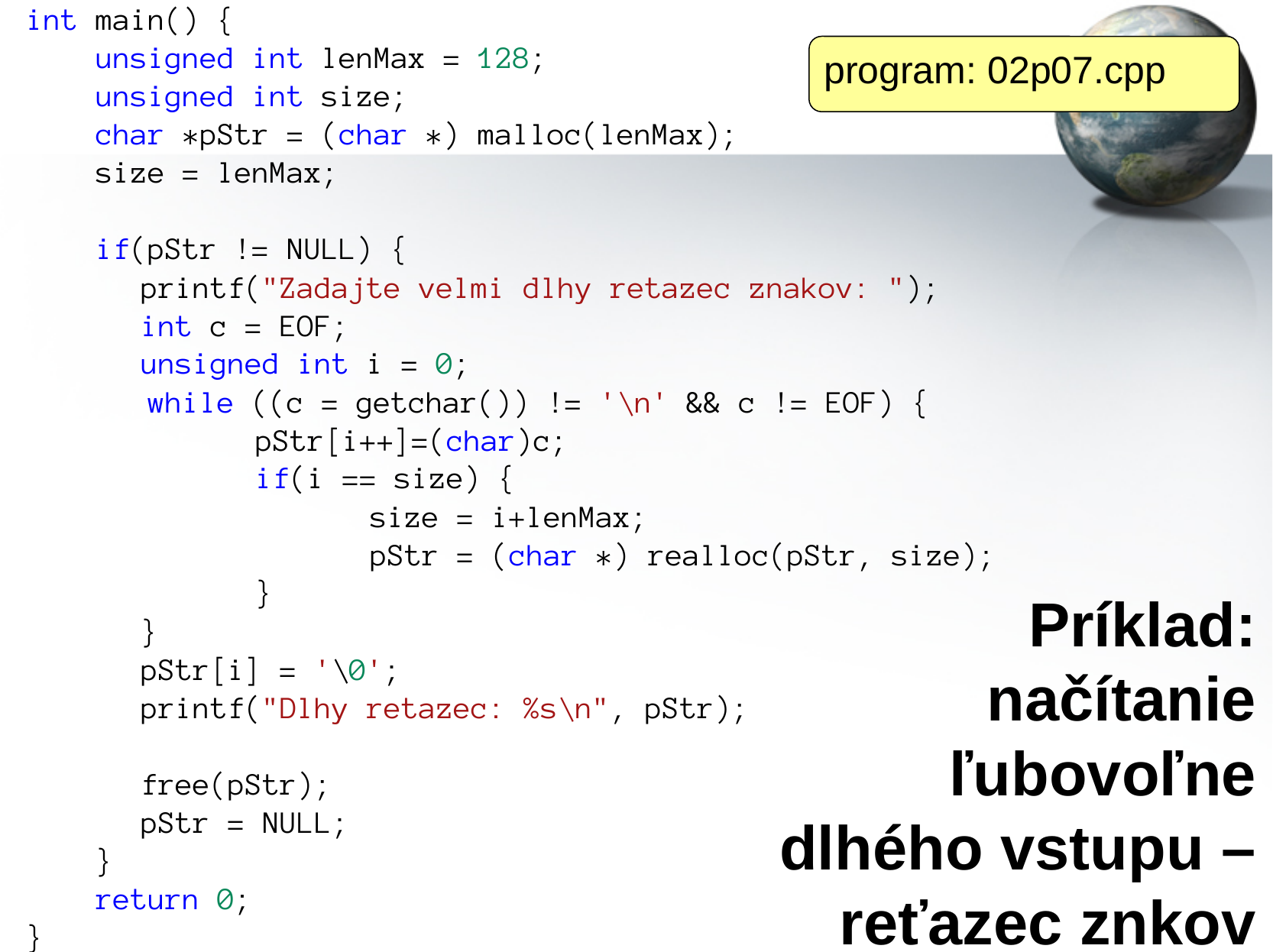

int main() {
    unsigned int lenMax = 128;
    unsigned int size;
    char *pStr = (char *) malloc(lenMax);
    size = lenMax;
    if(pStr != NULL) {
    	printf("Zadajte velmi dlhy retazec znakov: ");
    	int c = EOF;
    	unsigned int i = 0;
       while ((c = getchar()) != '\n' && c != EOF) {
      		pStr[i++]=(char)c;
      		if(i == size) {
             		size = i+lenMax;
			pStr = (char *) realloc(pStr, size);
      		}
    	}
    	pStr[i] = '\0';
	printf("Dlhy retazec: %s\n", pStr);

    	free(pStr);
    	pStr = NULL;
    }
    return 0;
}

program: 02p07.cpp
# Príklad: načítanie ľubovoľne dlhého vstupu – reťazec znkov